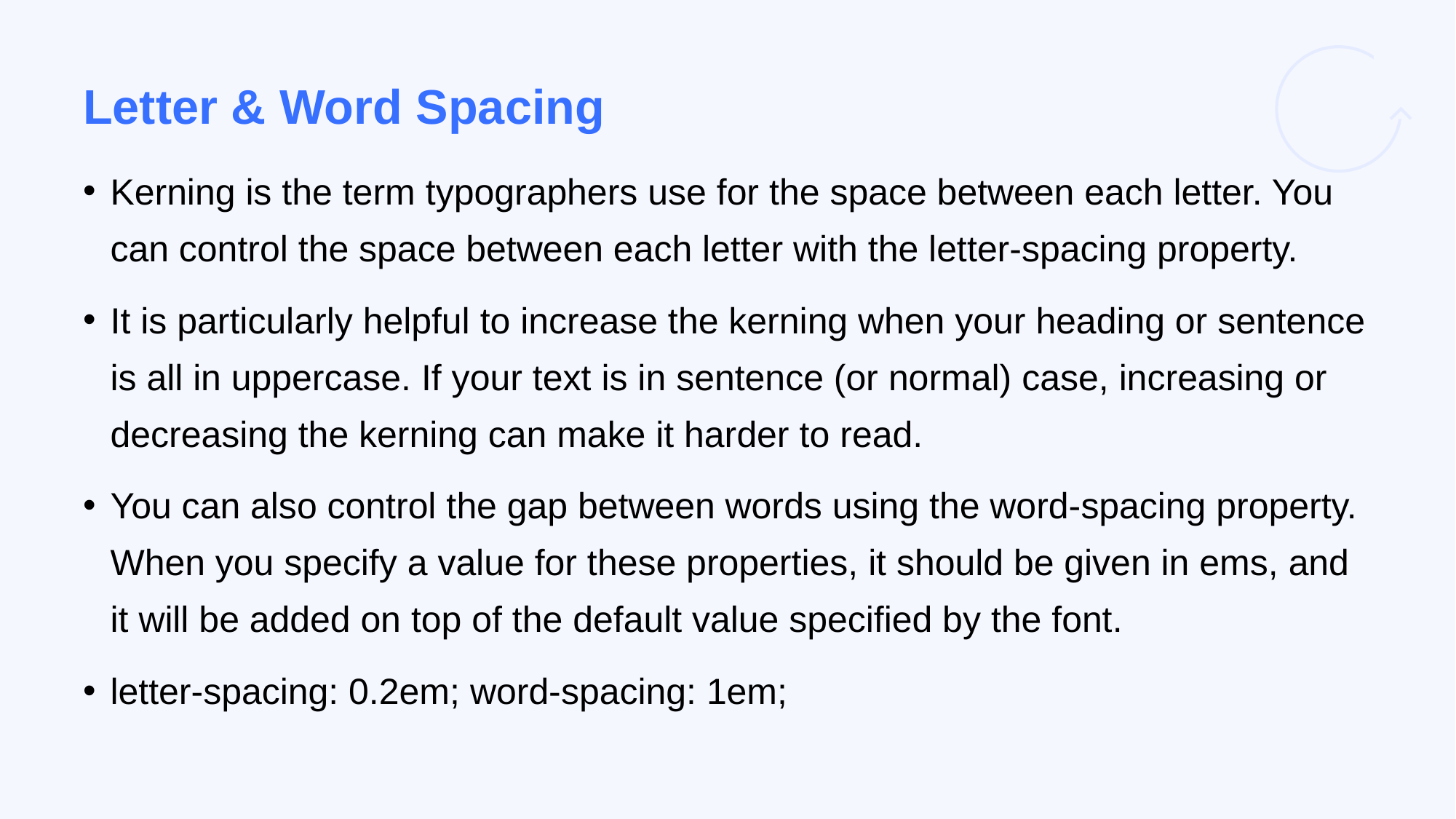

# Letter & Word Spacing
Kerning is the term typographers use for the space between each letter. You can control the space between each letter with the letter-spacing property.
It is particularly helpful to increase the kerning when your heading or sentence is all in uppercase. If your text is in sentence (or normal) case, increasing or decreasing the kerning can make it harder to read.
You can also control the gap between words using the word-spacing property. When you specify a value for these properties, it should be given in ems, and it will be added on top of the default value specified by the font.
letter-spacing: 0.2em; word-spacing: 1em;